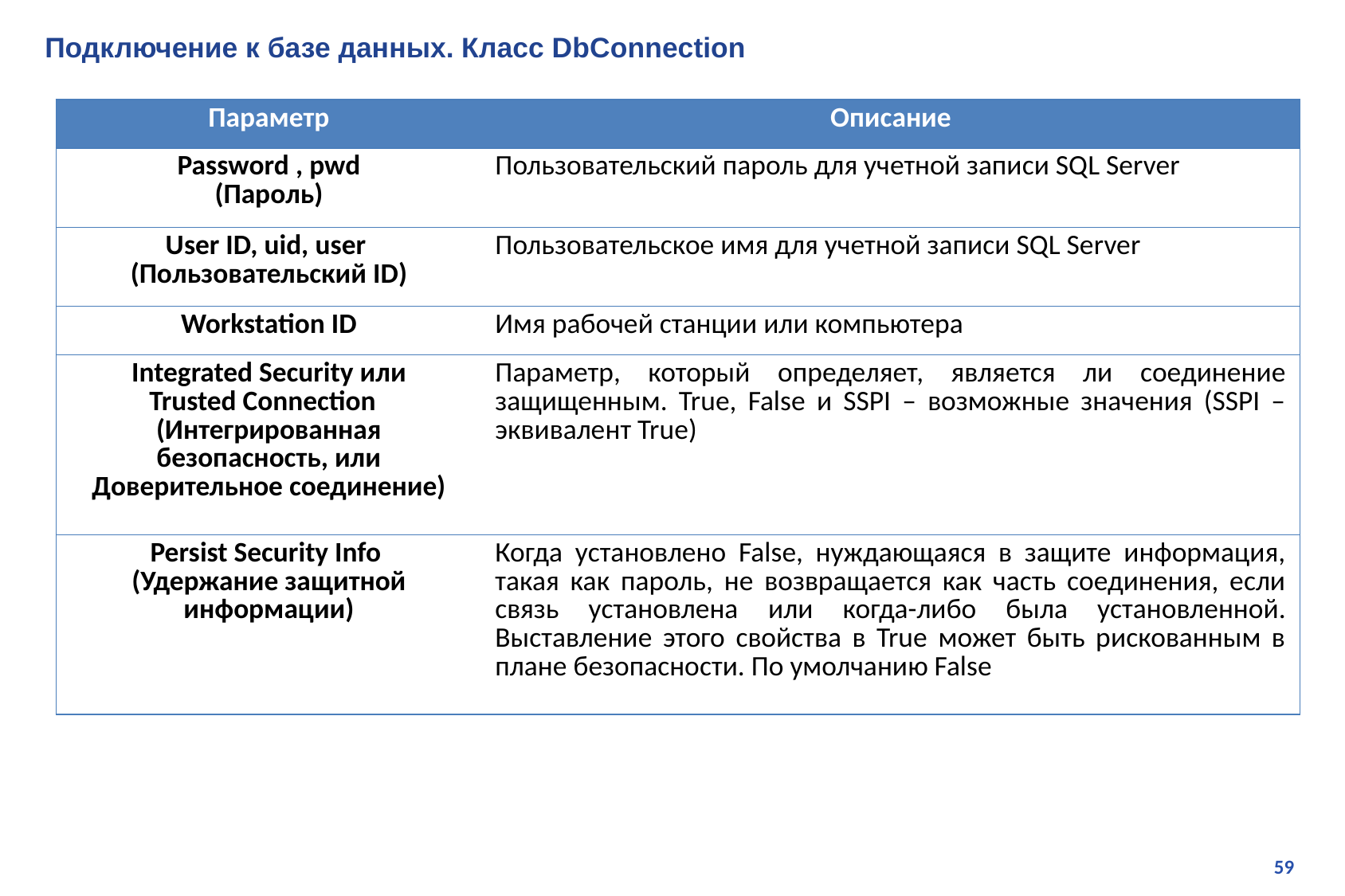

# Подключение к базе данных. Класс DbConnection
| Параметр | Описание |
| --- | --- |
| Password , pwd (Пароль) | Пользовательский пароль для учетной записи SQL Server |
| User ID, uid, user (Пользовательский ID) | Пользовательское имя для учетной записи SQL Server |
| Workstation ID | Имя рабочей станции или компьютера |
| Integrated Security или Trusted Connection (Интегрированная безопасность, или Доверительное соединение) | Параметр, который определяет, является ли соединение защищенным. True, False и SSPI – возможные значения (SSPI – эквивалент True) |
| Persist Security Info (Удержание защитной информации) | Когда установлено False, нуждающаяся в защите информация, такая как пароль, не возвращается как часть соединения, если связь установлена или когда-либо была установленной. Выставление этого свойства в True может быть рискованным в плане безопасности. По умолчанию False |